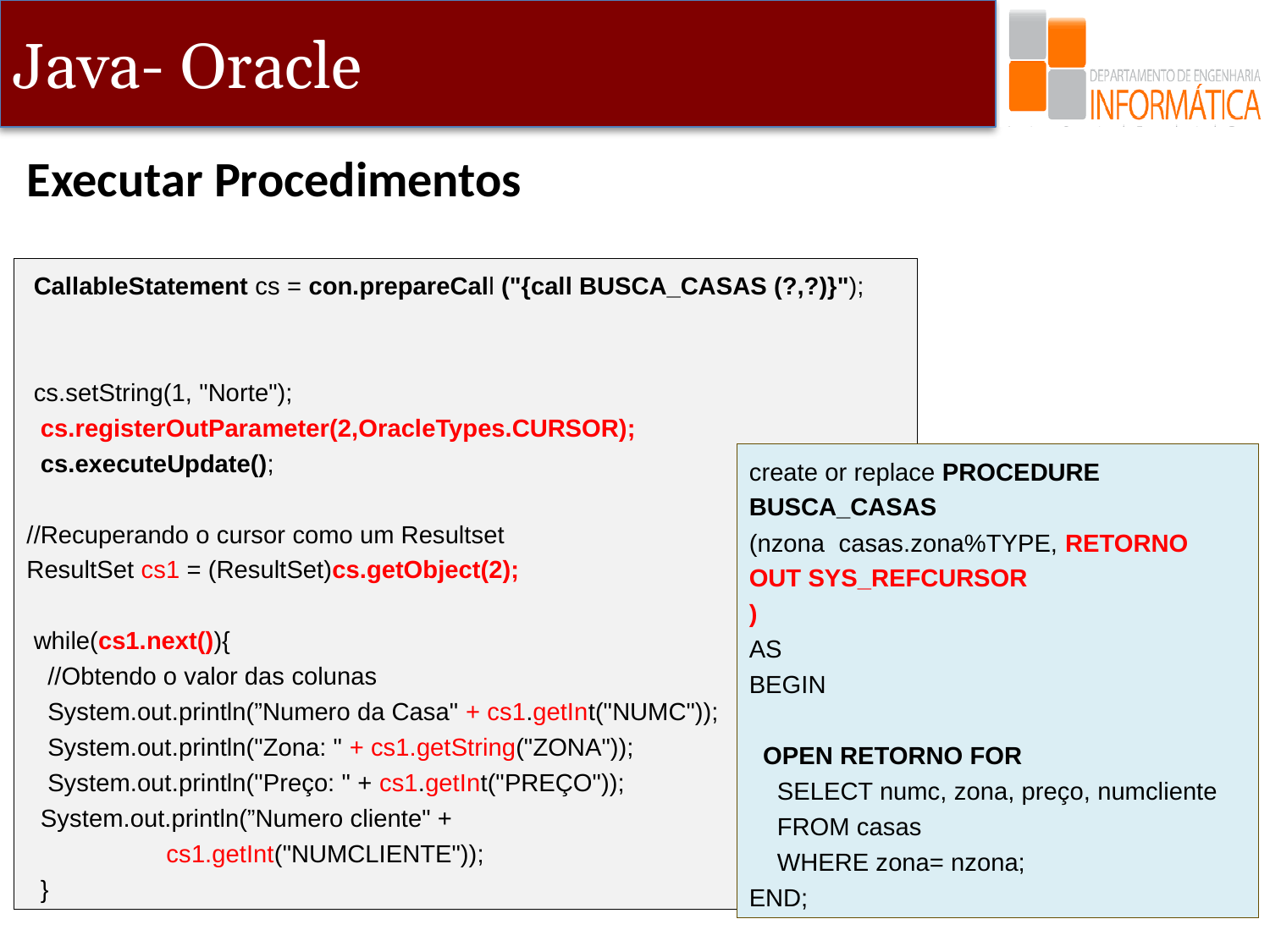

Executar Procedimentos
 CallableStatement cs = con.prepareCall ("{call BUSCA_CASAS (?,?)}");

 cs.setString(1, "Norte");
  cs.registerOutParameter(2,OracleTypes.CURSOR);
  cs.executeUpdate();

//Recuperando o cursor como um Resultset
ResultSet cs1 = (ResultSet)cs.getObject(2);

 while(cs1.next()){
   //Obtendo o valor das colunas
   System.out.println(”Numero da Casa" + cs1.getInt("NUMC"));
   System.out.println("Zona: " + cs1.getString("ZONA"));
   System.out.println("Preço: " + cs1.getInt("PREÇO"));
  System.out.println(”Numero cliente" +
                    cs1.getInt("NUMCLIENTE"));
  }
create or replace PROCEDURE BUSCA_CASAS
(nzona  casas.zona%TYPE, RETORNO OUT SYS_REFCURSOR
)
AS
BEGIN

  OPEN RETORNO FOR
    SELECT numc, zona, preço, numcliente
    FROM casas
    WHERE zona= nzona;
END;